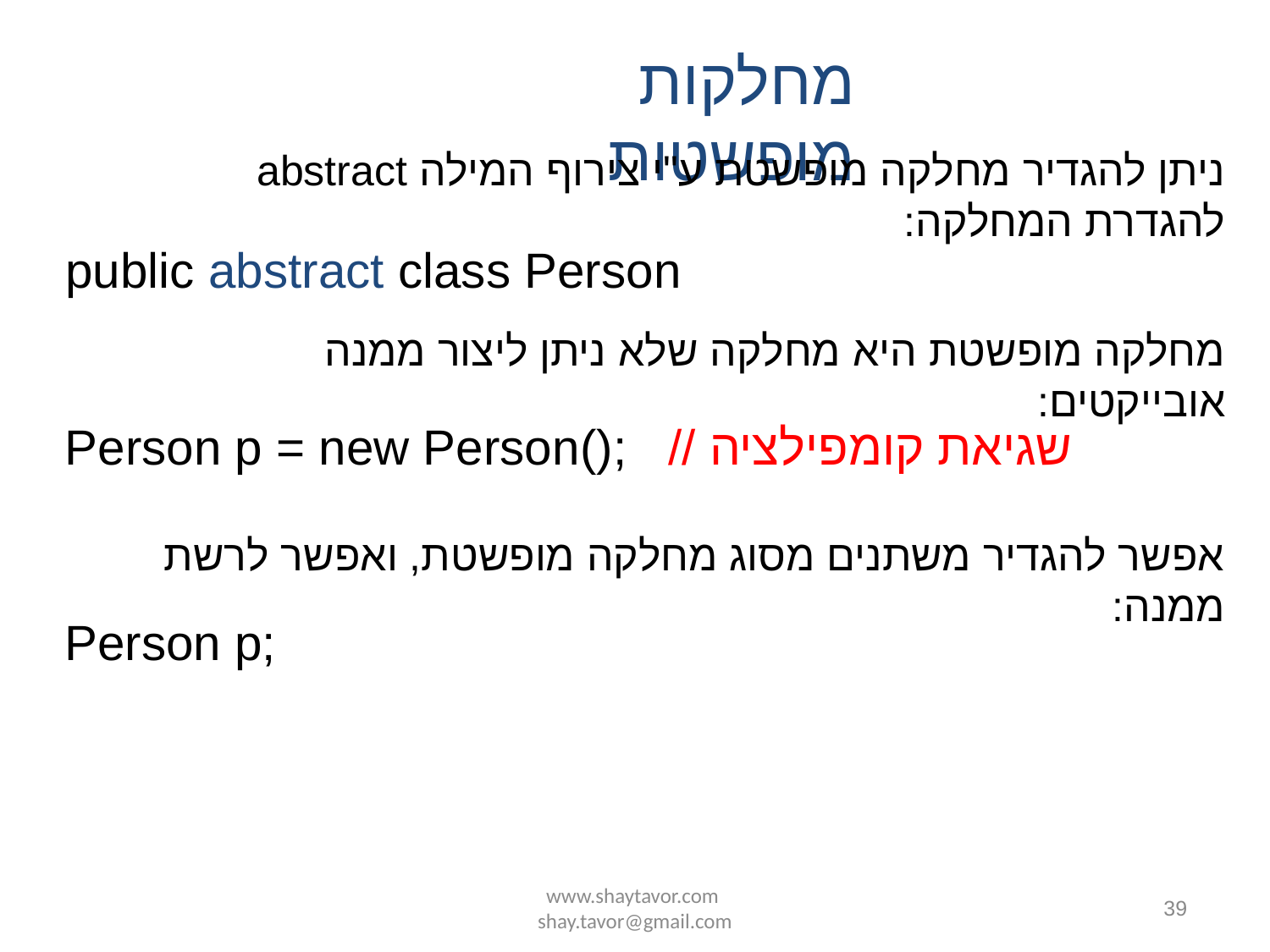

מחלקות מופשטות
ניתן להגדיר מחלקה מופשטת ע"י צירוף המילה abstract להגדרת המחלקה:
public abstract class Person
מחלקה מופשטת היא מחלקה שלא ניתן ליצור ממנה אובייקטים:
Person p = new Person();   // שגיאת קומפילציה
אפשר להגדיר משתנים מסוג מחלקה מופשטת, ואפשר לרשת ממנה:
Person p;
www.shaytavor.com  shay.tavor@gmail.com
39